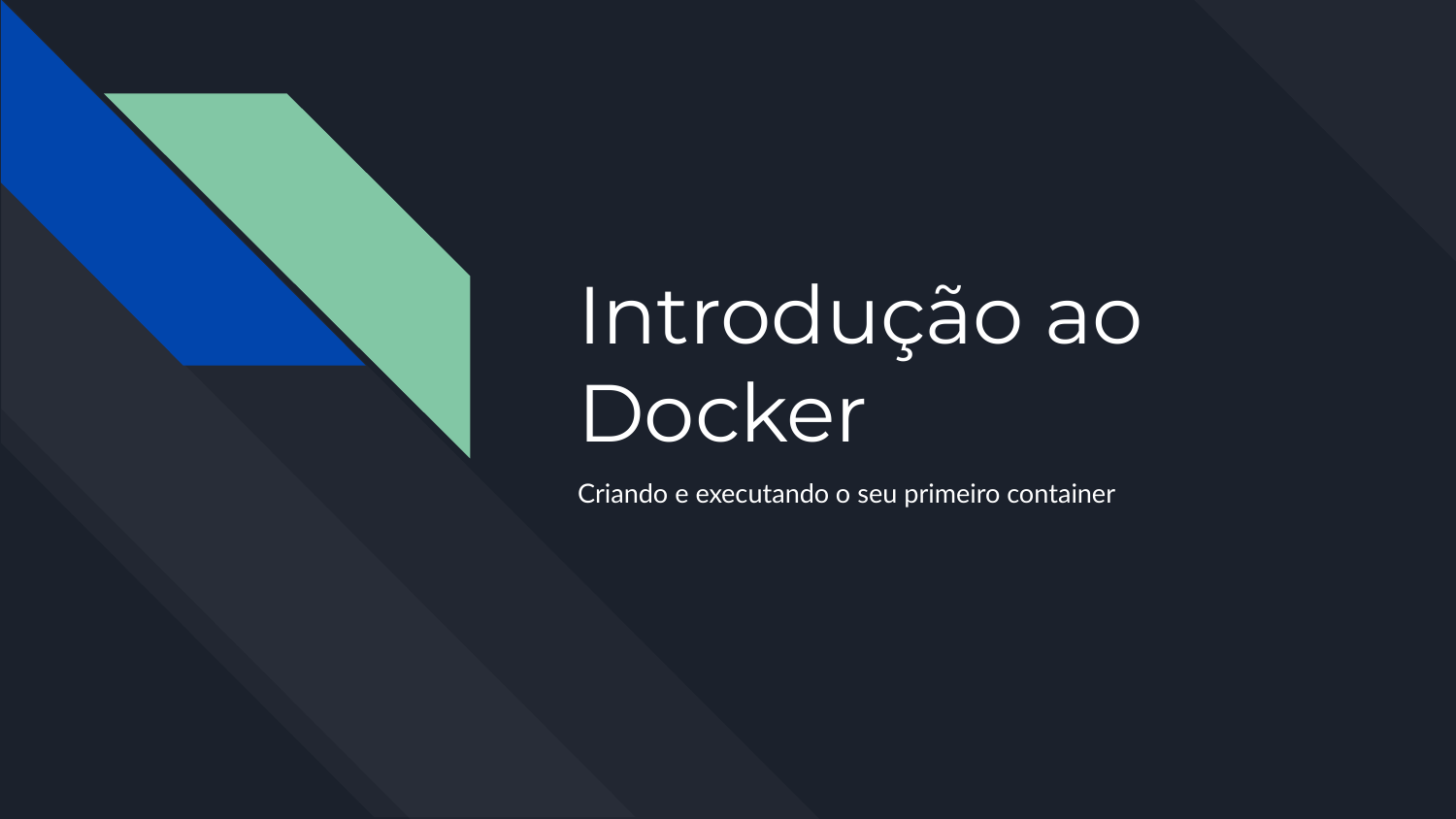

# Introdução ao Docker
Criando e executando o seu primeiro container